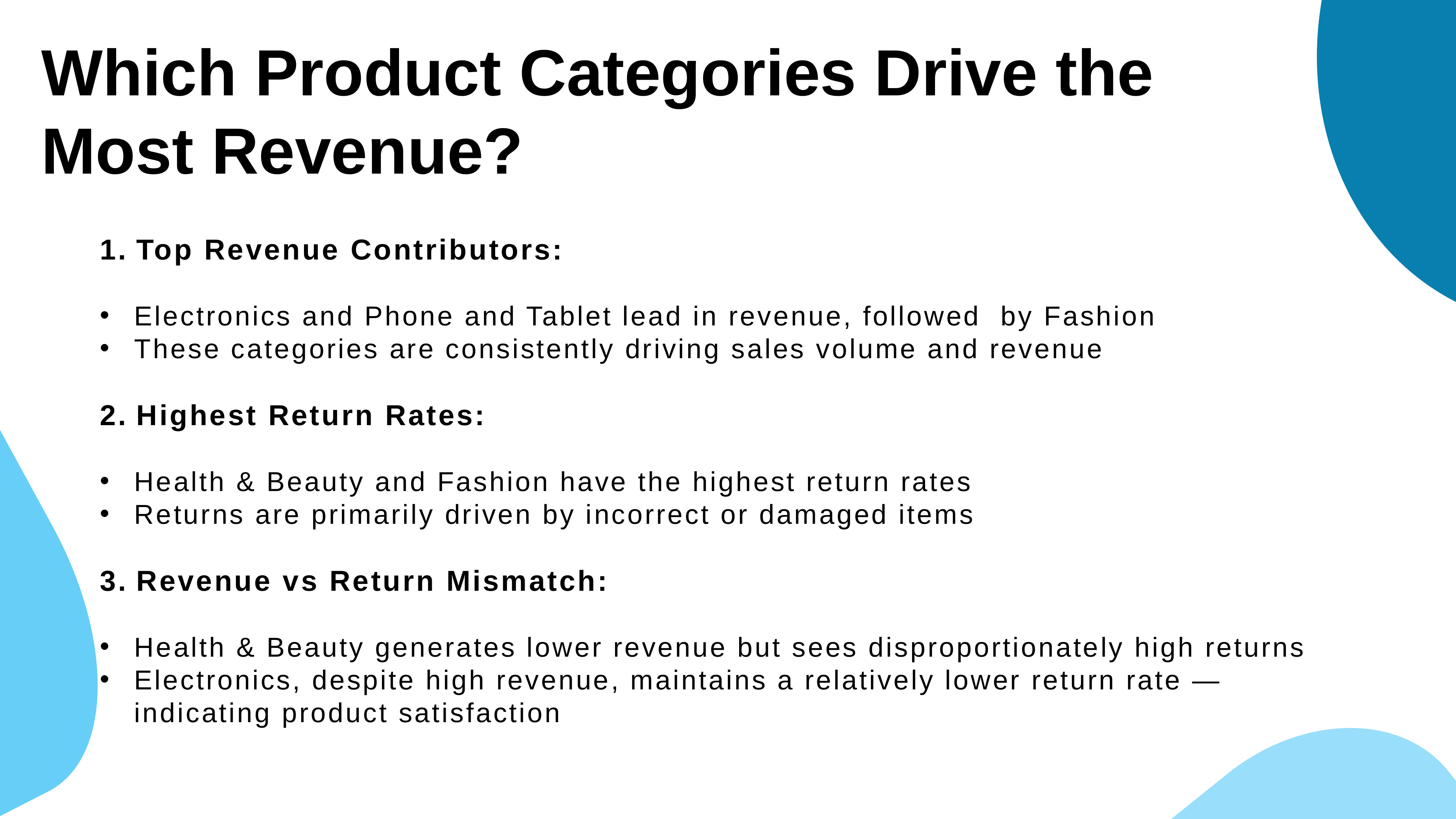

Which Product Categories Drive the Most Revenue?
1. Top Revenue Contributors:

Electronics and Phone and Tablet lead in revenue, followed  by Fashion
These categories are consistently driving sales volume and revenue

2. Highest Return Rates:

Health & Beauty and Fashion have the highest return rates
Returns are primarily driven by incorrect or damaged items

3. Revenue vs Return Mismatch:

Health & Beauty generates lower revenue but sees disproportionately high returns
Electronics, despite high revenue, maintains a relatively lower return rate — indicating product satisfaction